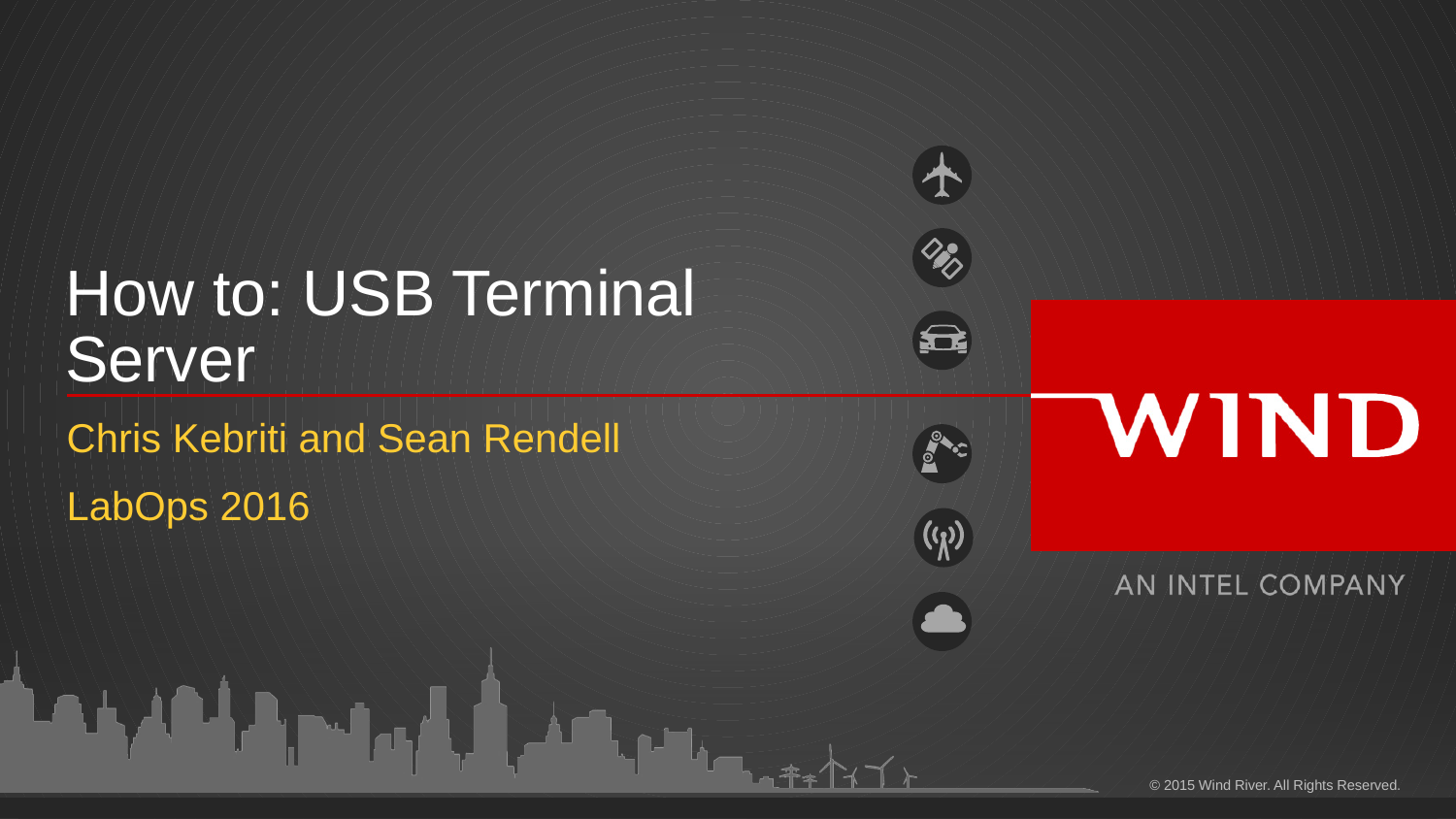

# How to: USB Terminal Server
Chris Kebriti and Sean Rendell
LabOps 2016